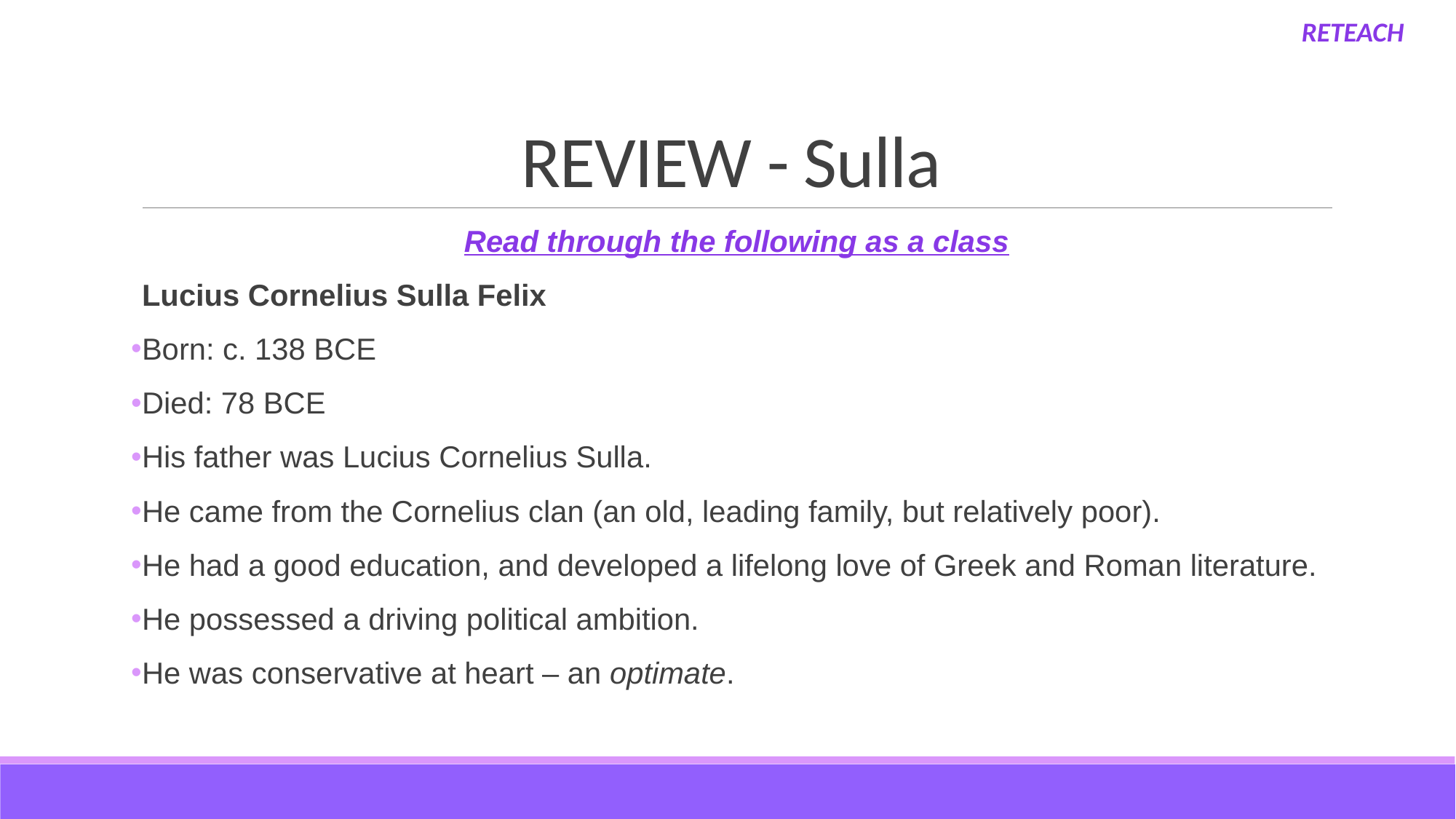

RETEACH
# REVIEW - Sulla
Read through the following as a class
Lucius Cornelius Sulla Felix
Born: c. 138 BCE
Died: 78 BCE
His father was Lucius Cornelius Sulla.
He came from the Cornelius clan (an old, leading family, but relatively poor).
He had a good education, and developed a lifelong love of Greek and Roman literature.
He possessed a driving political ambition.
He was conservative at heart – an optimate.